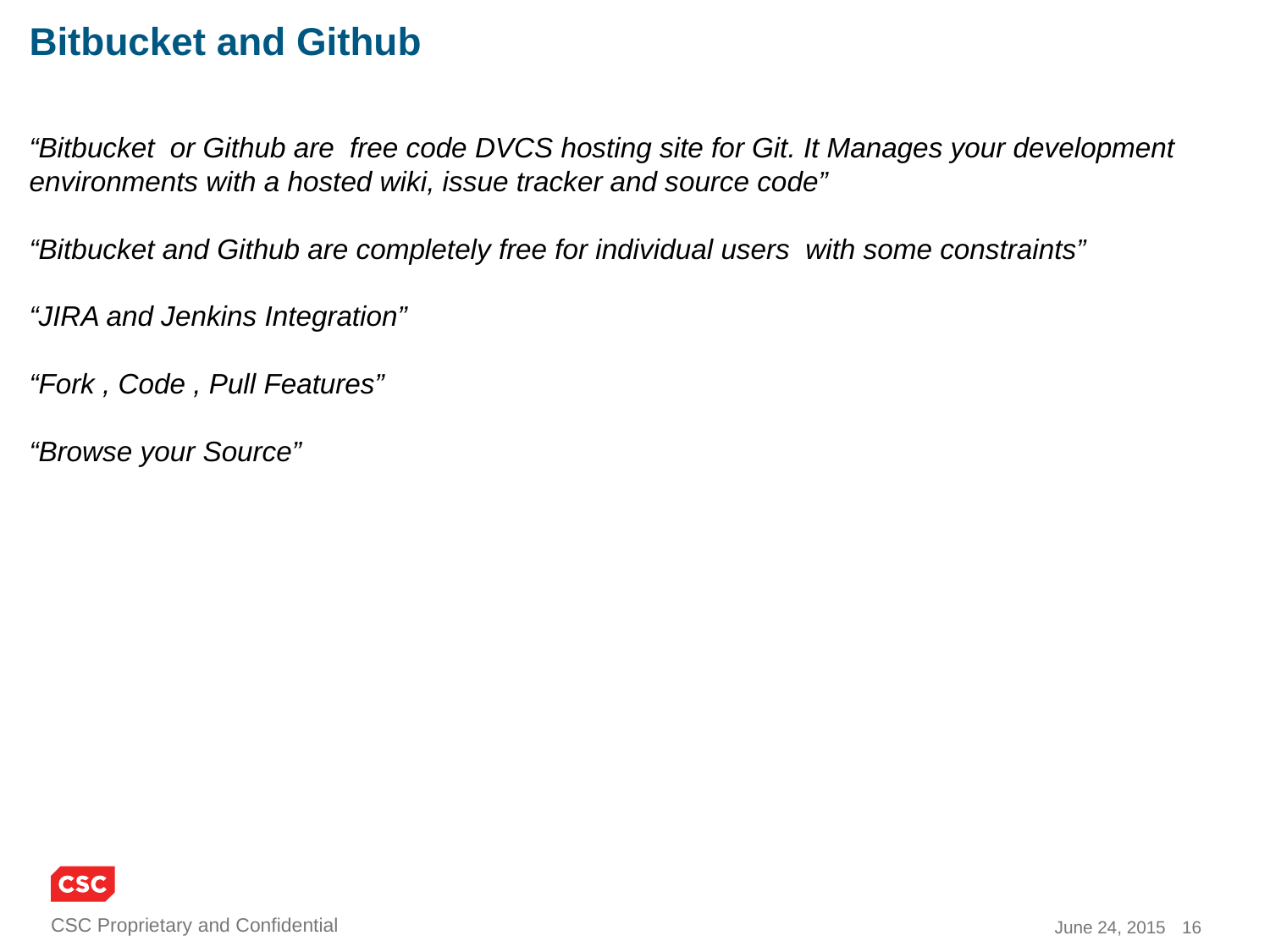

Bitbucket and Github
“Bitbucket  or Github are  free code DVCS hosting site for Git. It Manages your development  environments with a hosted wiki, issue tracker and source code”

“Bitbucket and Github are completely free for individual users  with some constraints”

“JIRA and Jenkins Integration”

“Fork , Code , Pull Features”

“Browse your Source”